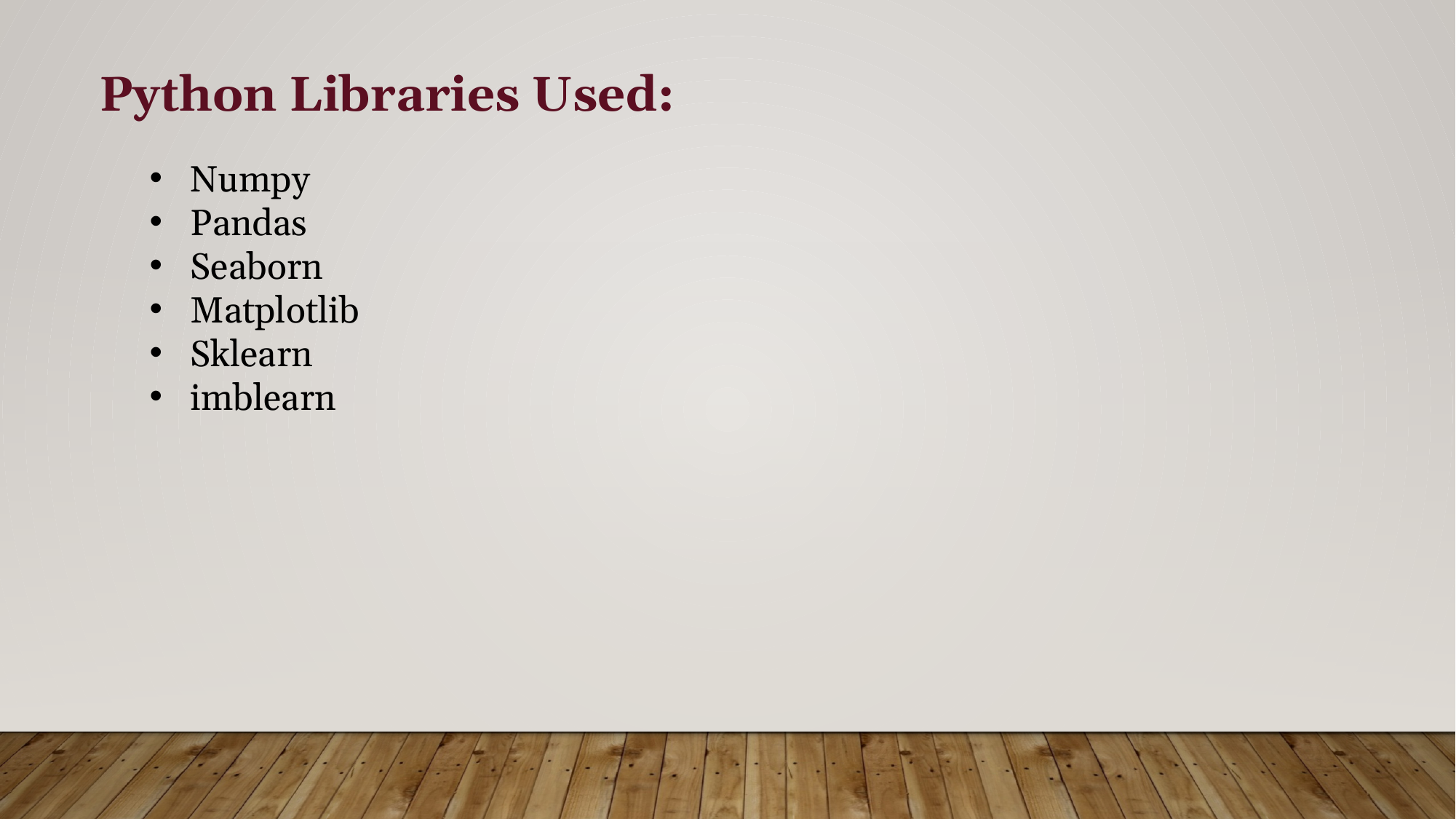

Python Libraries Used:
Numpy
Pandas
Seaborn
Matplotlib
Sklearn
imblearn